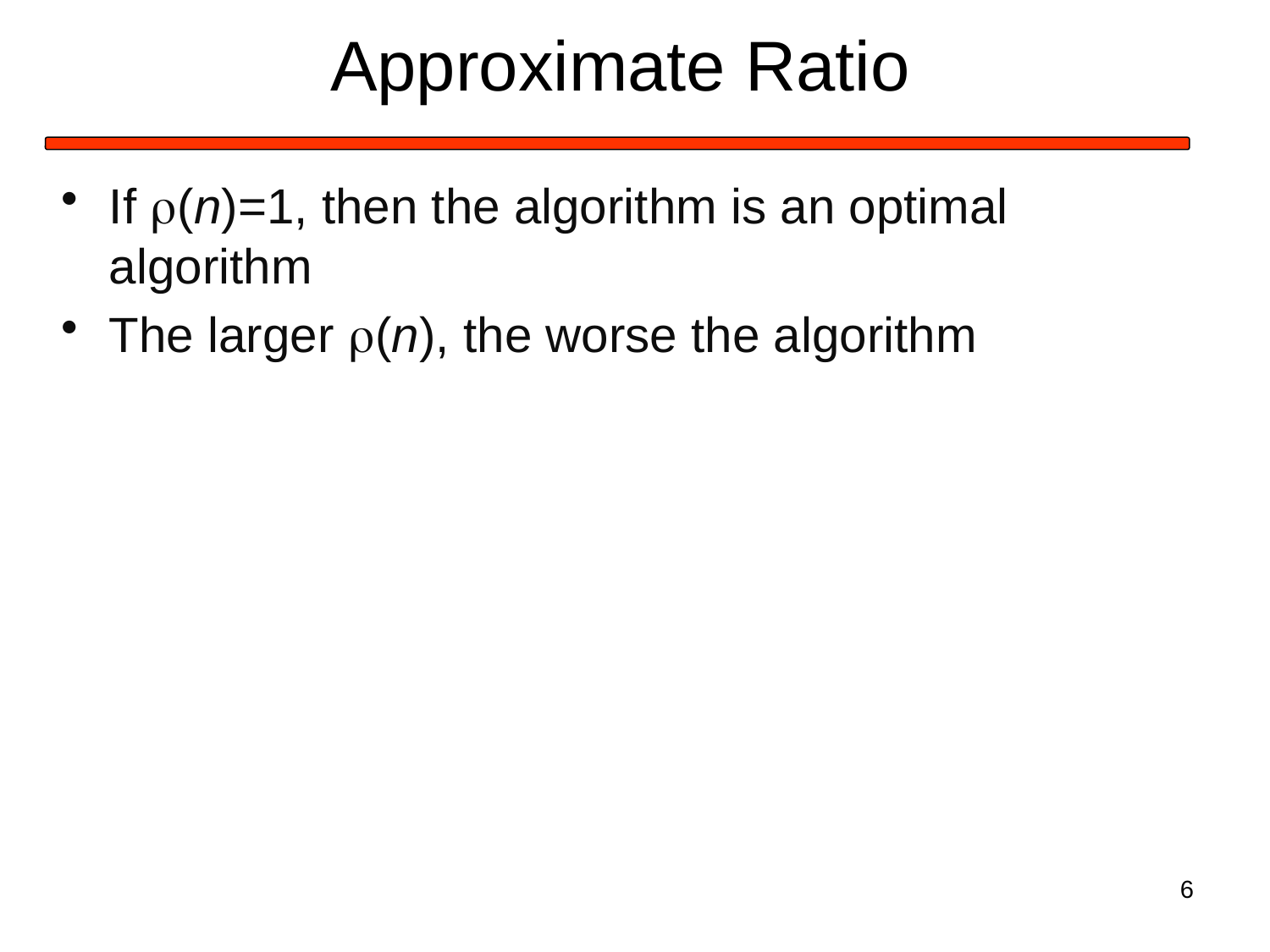

# Approximate Ratio
If ρ(n)=1, then the algorithm is an optimal algorithm
The larger ρ(n), the worse the algorithm
6